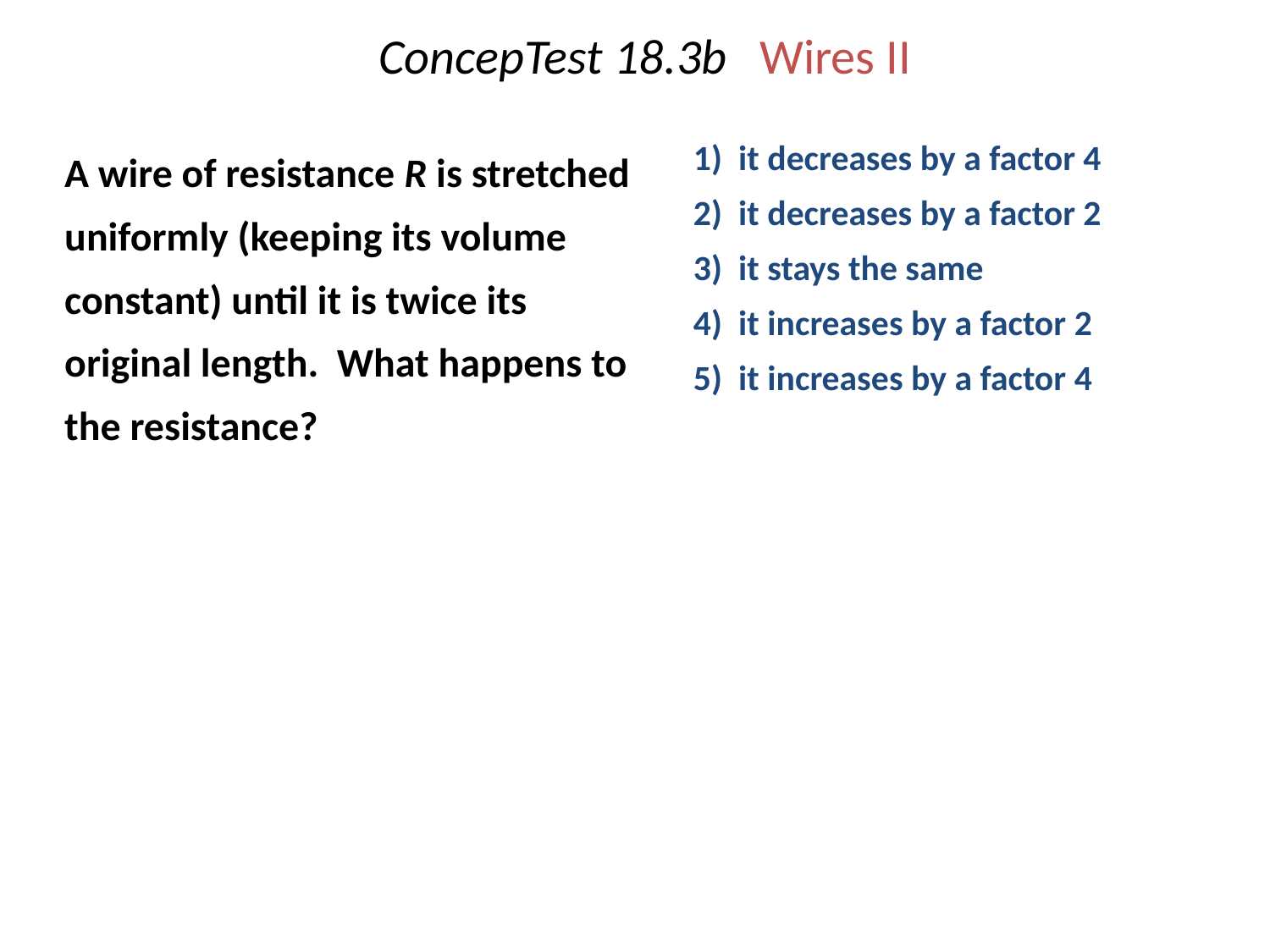

# ConcepTest 18.3b	Wires II
1)  it decreases by a factor 4
2)  it decreases by a factor 2
3)  it stays the same
4)  it increases by a factor 2
5)  it increases by a factor 4
	A wire of resistance R is stretched uniformly (keeping its volume constant) until it is twice its original length.  What happens to the resistance?